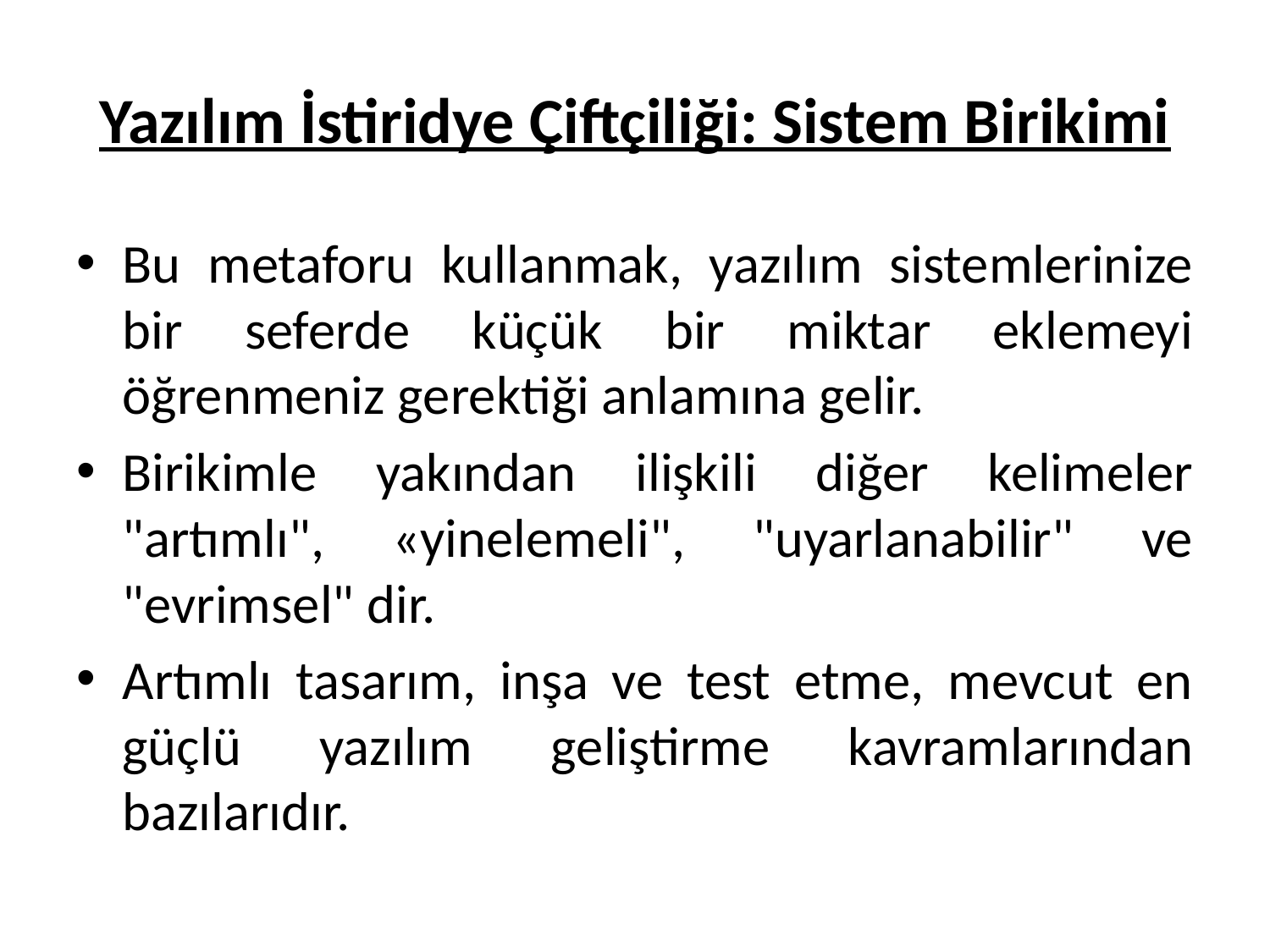

# Yazılım İstiridye Çiftçiliği: Sistem Birikimi
Bu metaforu kullanmak, yazılım sistemlerinize bir seferde küçük bir miktar eklemeyi öğrenmeniz gerektiği anlamına gelir.
Birikimle yakından ilişkili diğer kelimeler "artımlı", «yinelemeli", "uyarlanabilir" ve "evrimsel" dir.
Artımlı tasarım, inşa ve test etme, mevcut en güçlü yazılım geliştirme kavramlarından bazılarıdır.